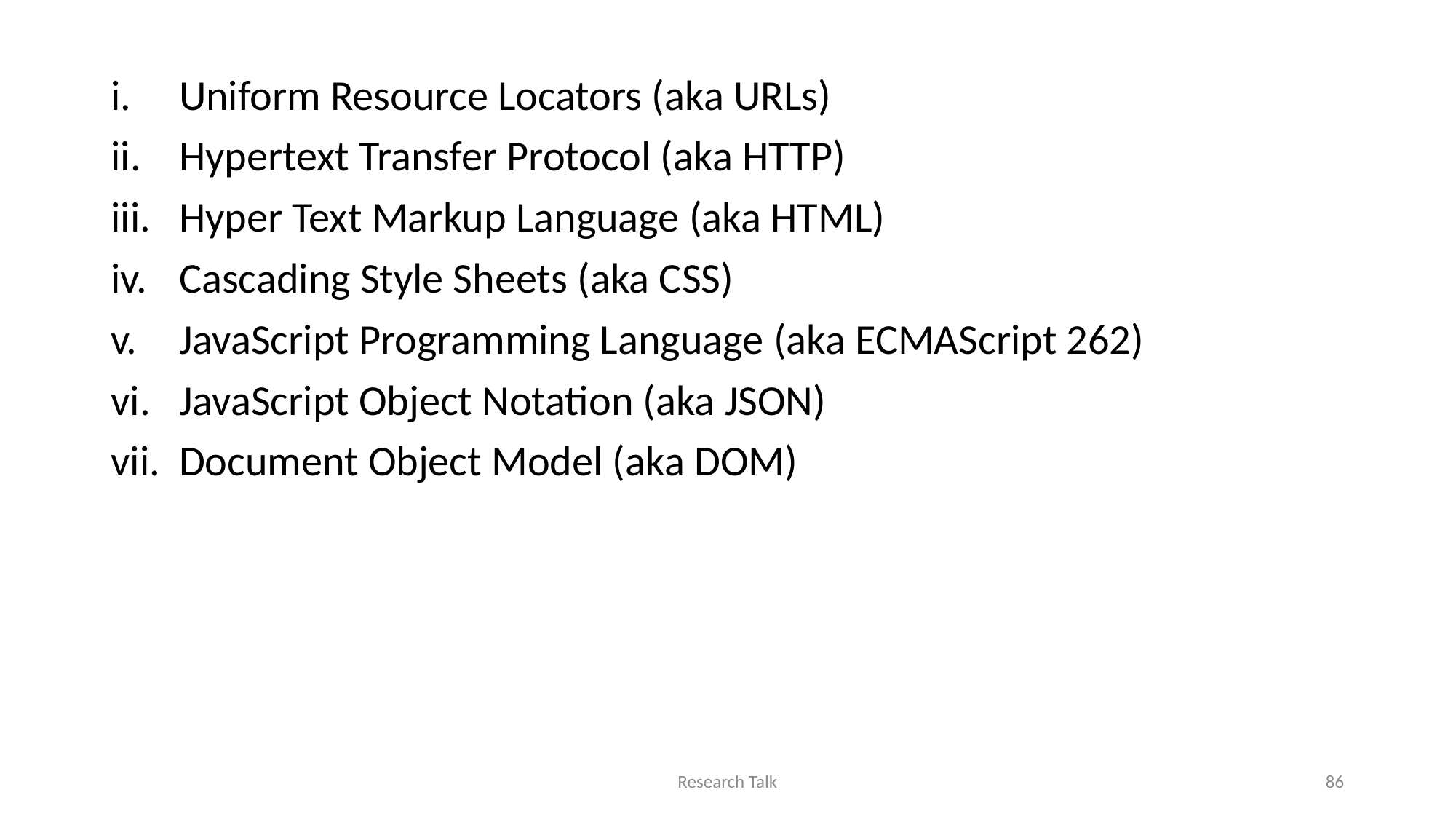

Uniform Resource Locators (aka URLs)
Hypertext Transfer Protocol (aka HTTP)
Hyper Text Markup Language (aka HTML)
Cascading Style Sheets (aka CSS)
JavaScript Programming Language (aka ECMAScript 262)
JavaScript Object Notation (aka JSON)
Document Object Model (aka DOM)
Research Talk
86